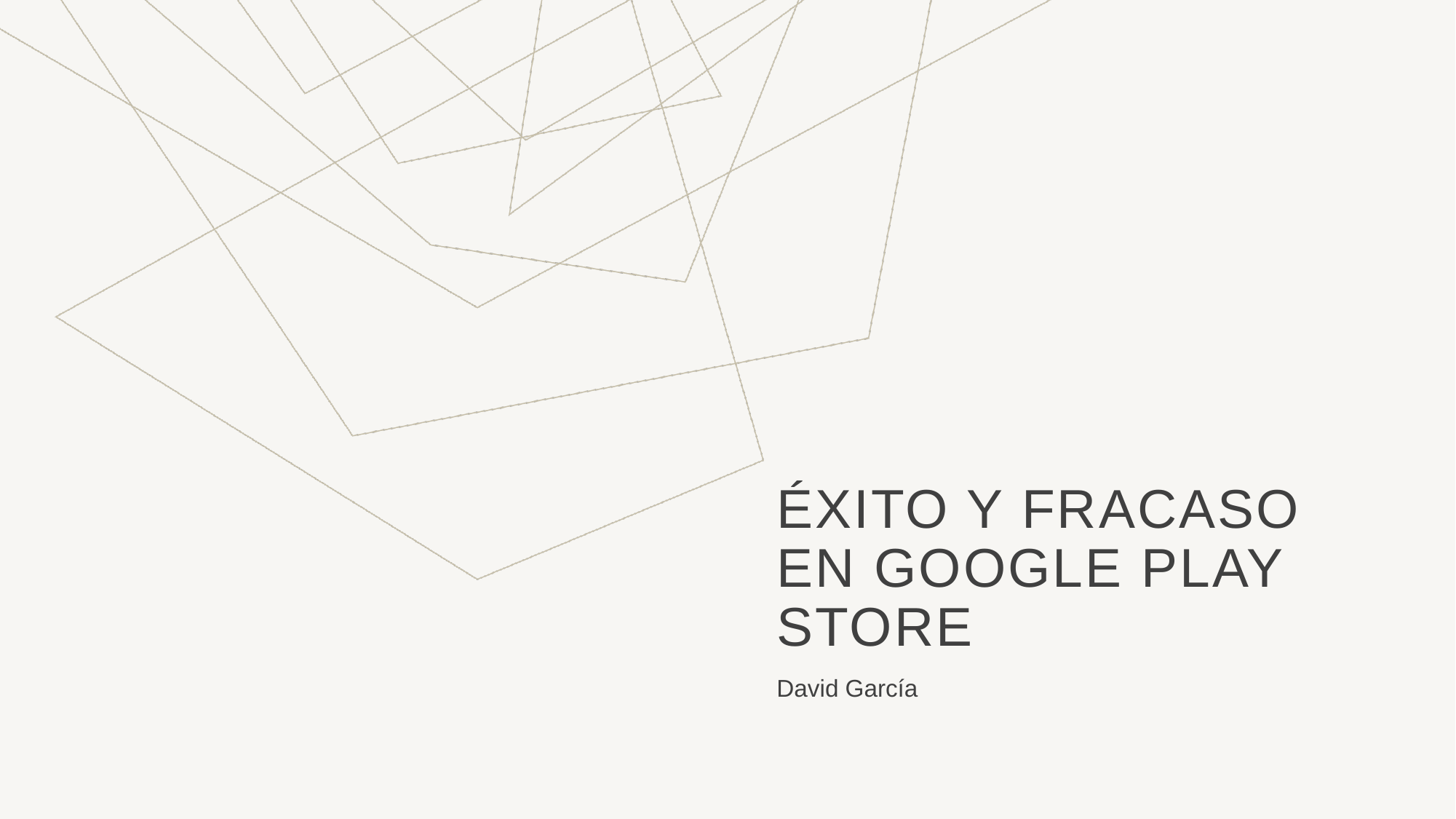

# Éxito y fracaso en Google play store
David García